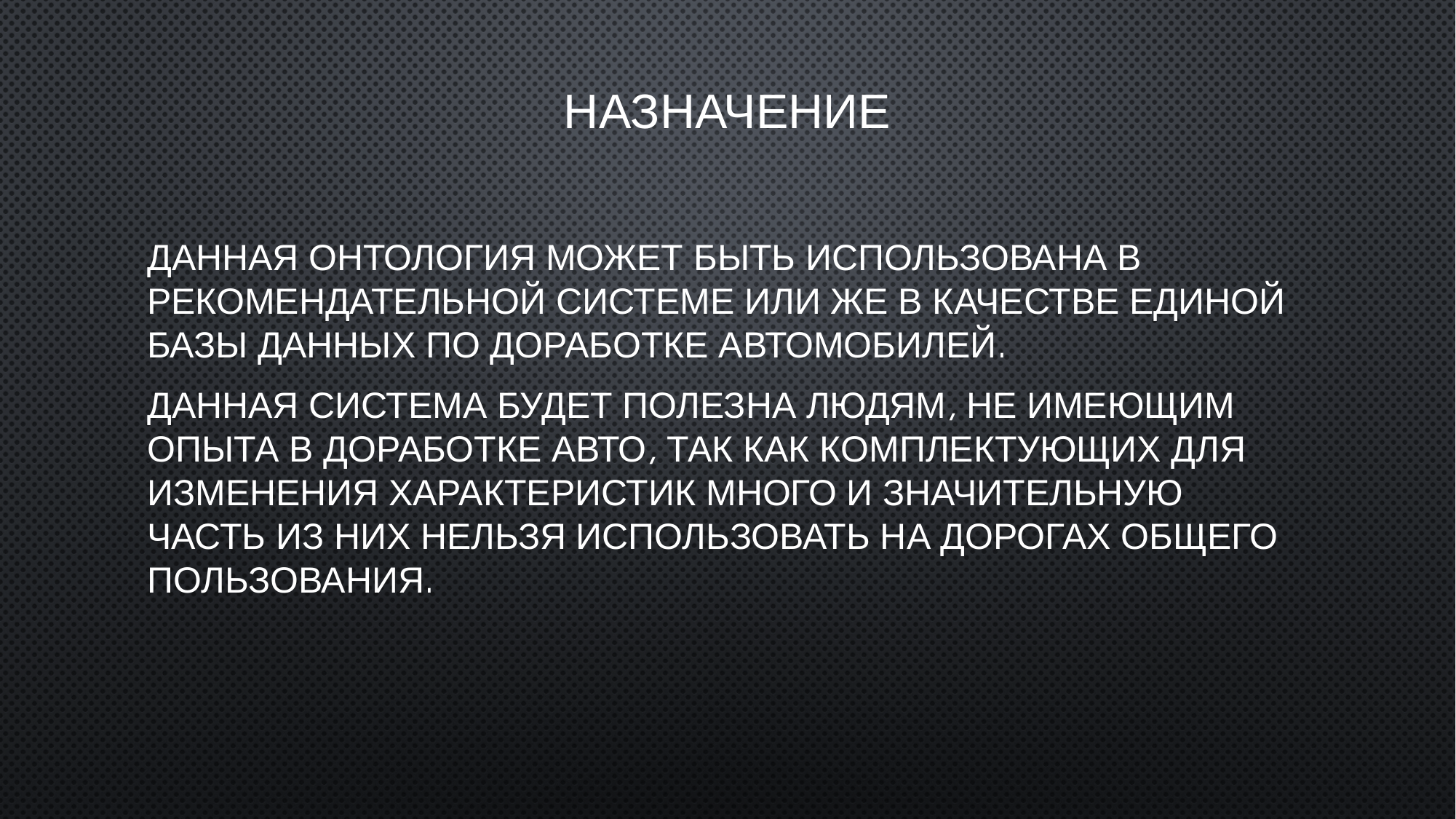

# НАЗНАЧЕНИЕ
Данная онтология может быть использована в рекомендательной системе или же в качестве единой базы данных по доработке автомобилей.
Данная система будет полезна людям, не имеющим опыта в доработке авто, так как комплектующих для изменения характеристик много и значительную часть из них нельзя использовать на дорогах общего пользования.